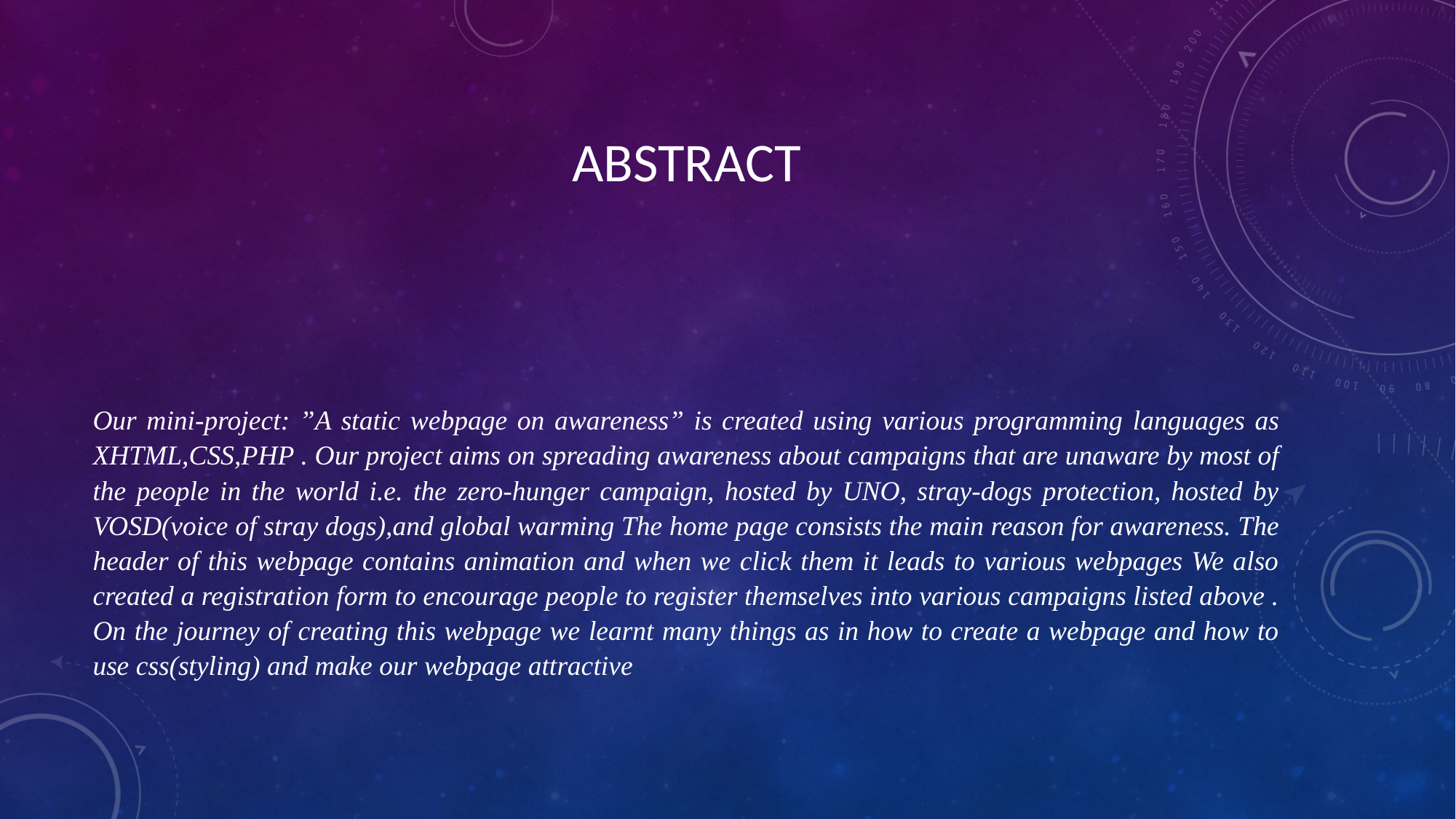

# abstract

Our mini-project: ”A static webpage on awareness” is created using various programming languages as XHTML,CSS,PHP . Our project aims on spreading awareness about campaigns that are unaware by most of the people in the world i.e. the zero-hunger campaign, hosted by UNO, stray-dogs protection, hosted by VOSD(voice of stray dogs),and global warming The home page consists the main reason for awareness. The header of this webpage contains animation and when we click them it leads to various webpages We also created a registration form to encourage people to register themselves into various campaigns listed above . On the journey of creating this webpage we learnt many things as in how to create a webpage and how to use css(styling) and make our webpage attractive